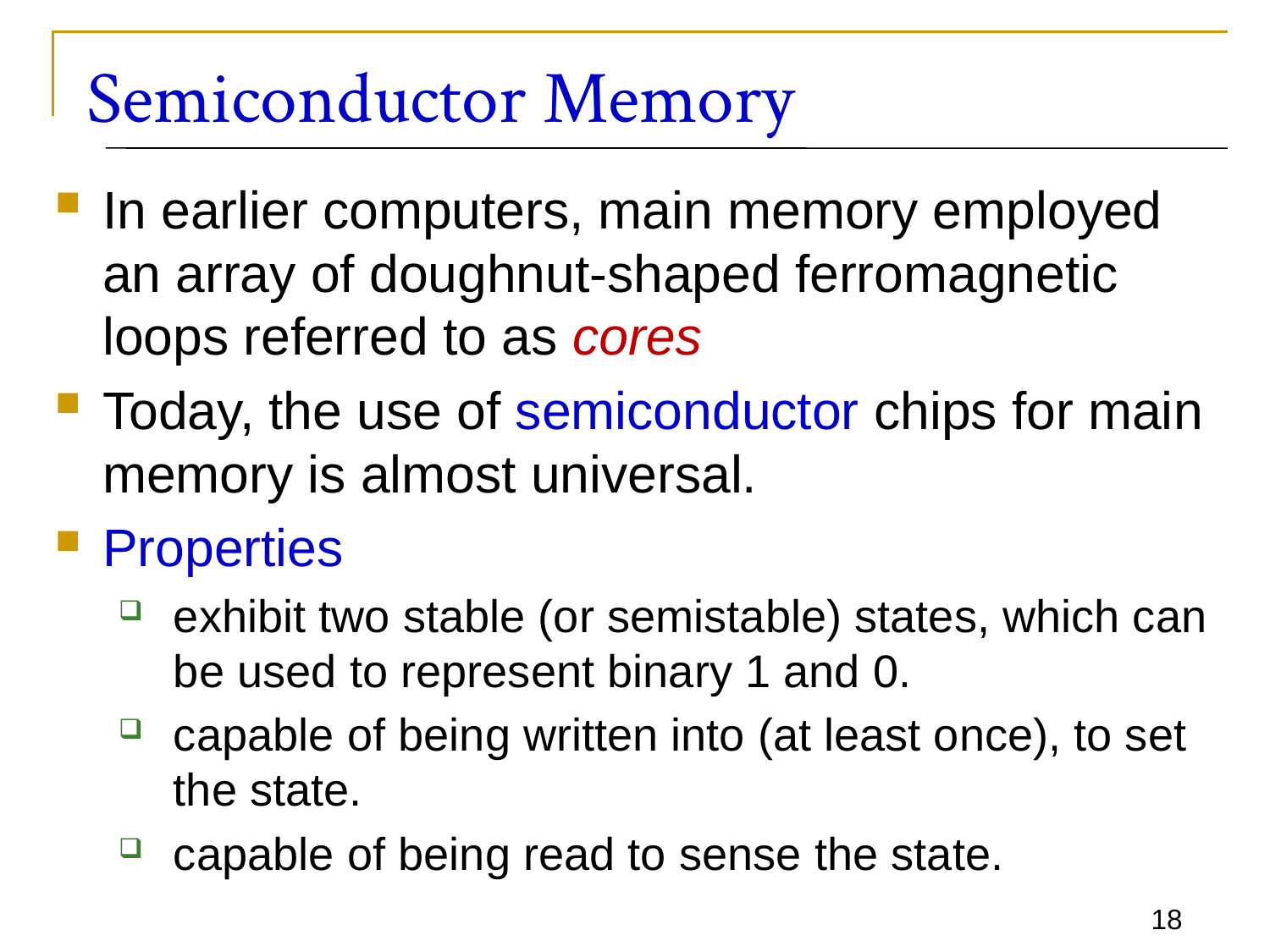

# Semiconductor Memory
In earlier computers, main memory employed an array of doughnut-shaped ferromagnetic loops referred to as cores
Today, the use of semiconductor chips for main memory is almost universal.
Properties
exhibit two stable (or semistable) states, which can be used to represent binary 1 and 0.
capable of being written into (at least once), to set the state.
capable of being read to sense the state.
18